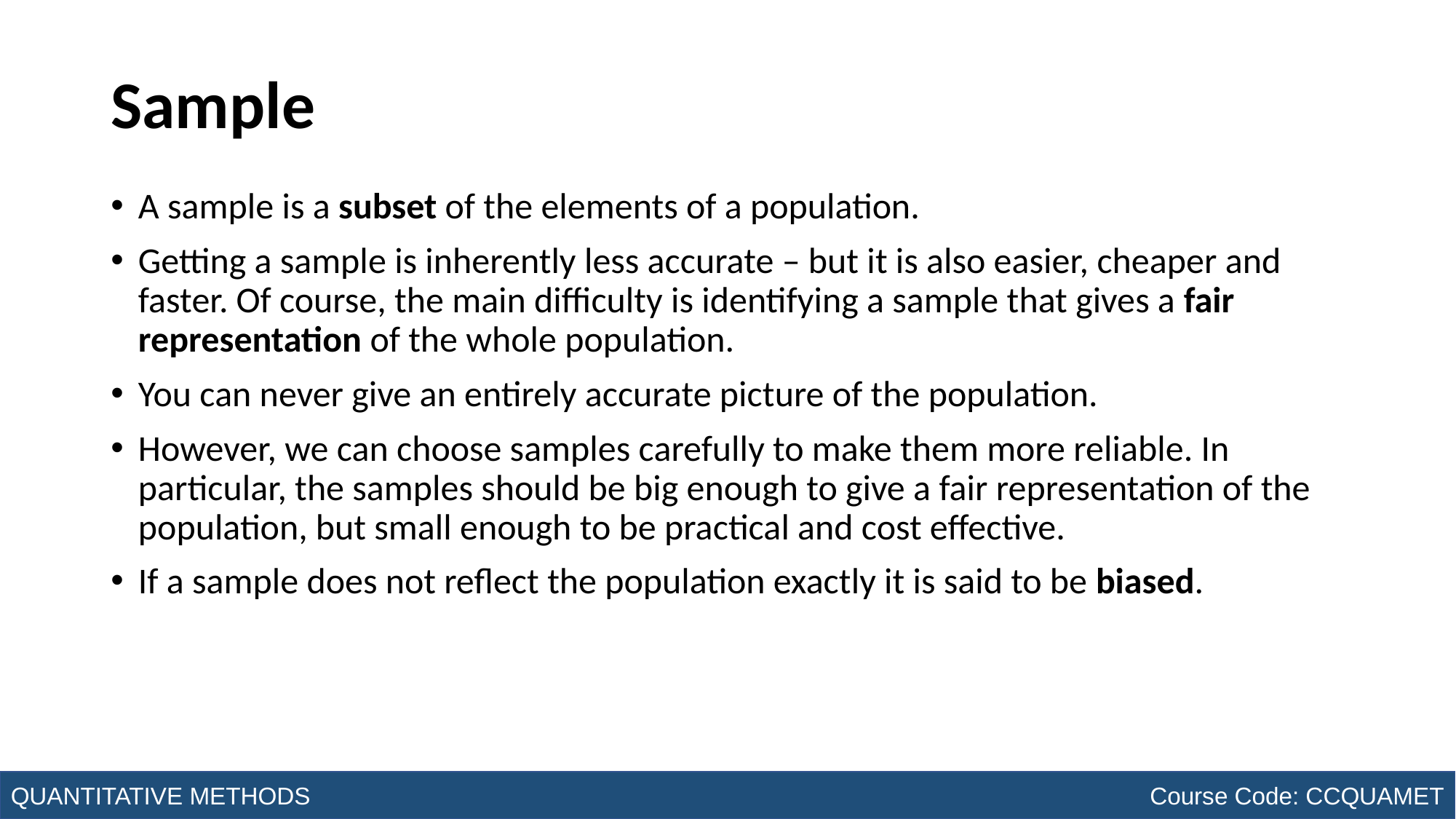

# Sample
A sample is a subset of the elements of a population.
Getting a sample is inherently less accurate – but it is also easier, cheaper and faster. Of course, the main difficulty is identifying a sample that gives a fair representation of the whole population.
You can never give an entirely accurate picture of the population.
However, we can choose samples carefully to make them more reliable. In particular, the samples should be big enough to give a fair representation of the population, but small enough to be practical and cost effective.
If a sample does not reflect the population exactly it is said to be biased.

Joseph Marvin R. Imperial
QUANTITATIVE METHODS
NU College of Computing and Information Technologies
Course Code: CCQUAMET